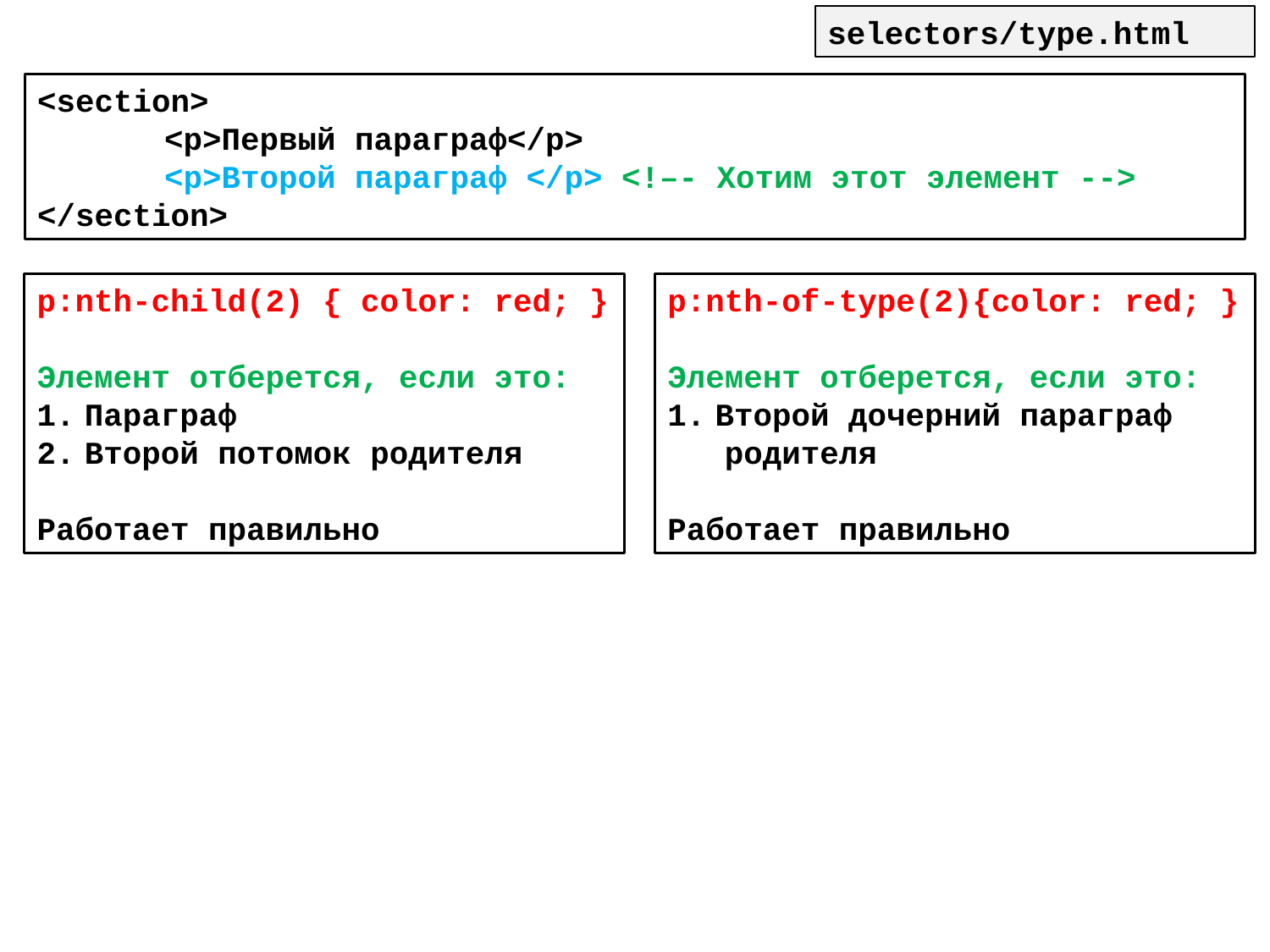

selectors/type.html
<section>
	<p>Первый параграф</p>
	<p>Второй параграф </p> <!–- Хотим этот элемент -->
</section>
p:nth-child(2) { color: red; }

Элемент отберется, если это:
Параграф
Второй потомок родителя

Работает правильно
p:nth-of-type(2){color: red; }

Элемент отберется, если это:
Второй дочерний параграф
   родителя

Работает правильно